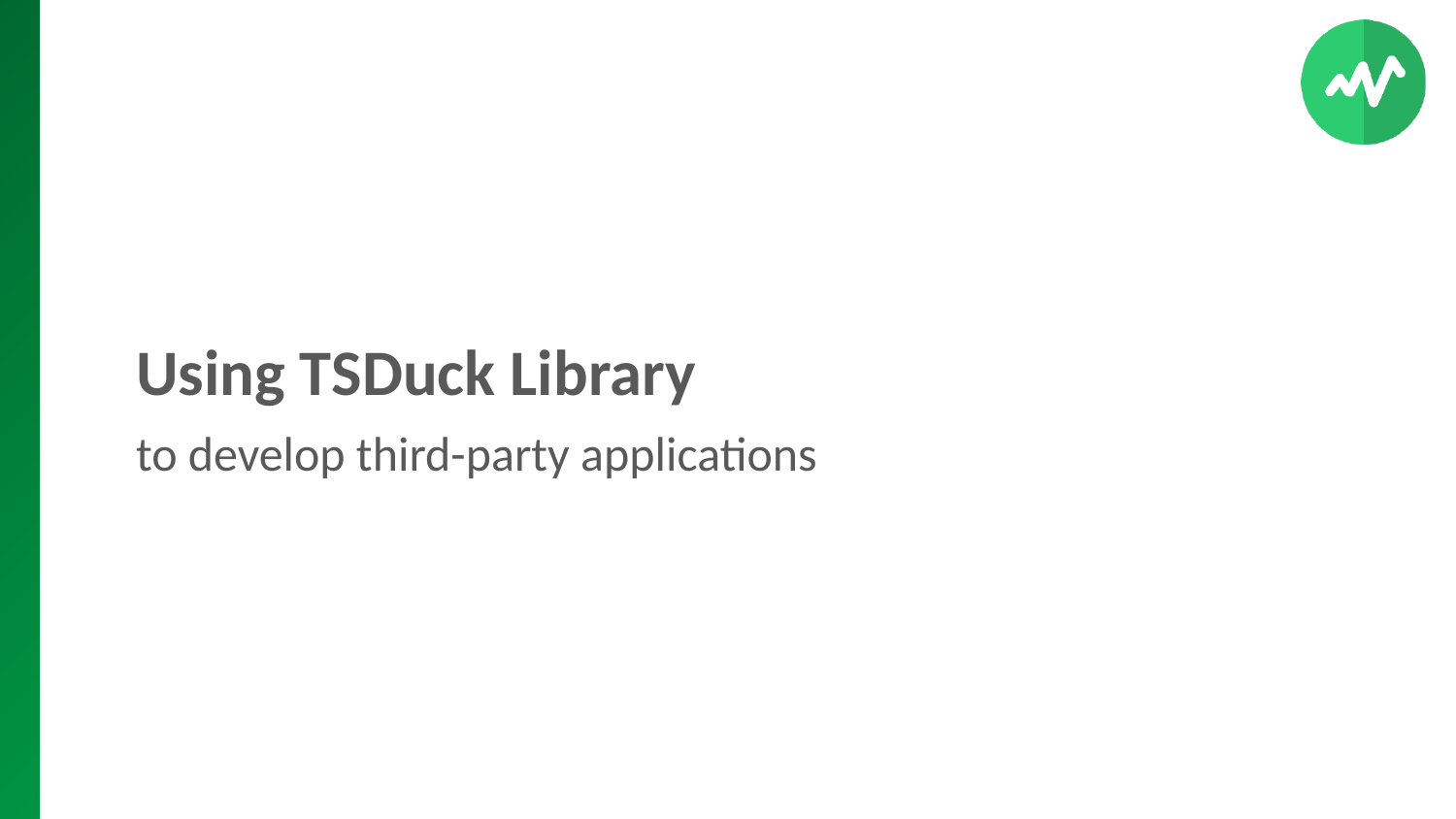

Using TSDuck Library
# to develop third-party applications